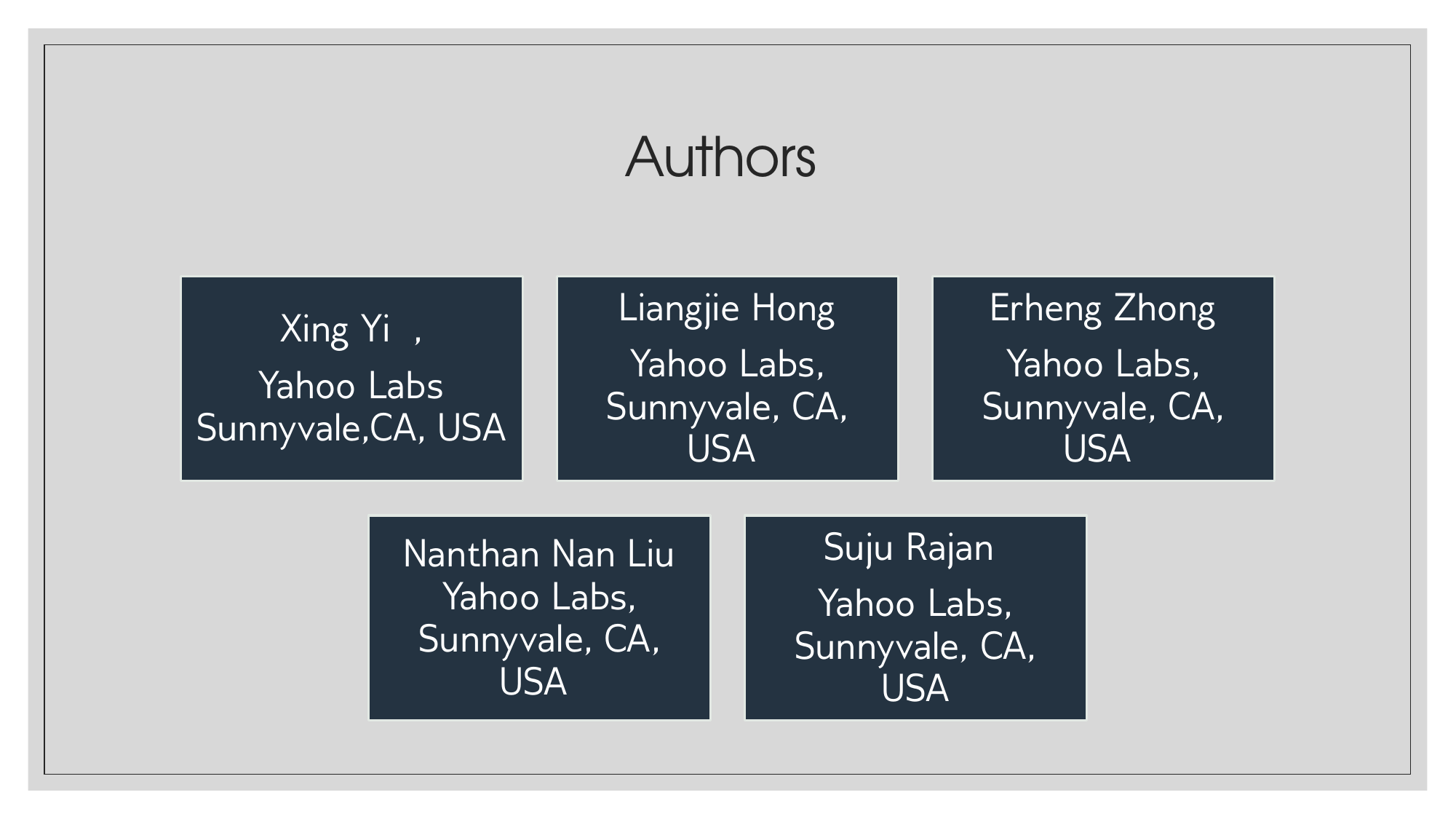

# Authors
Xing Yi  ,
Yahoo Labs Sunnyvale,CA, USA
Liangjie Hong
Yahoo Labs, Sunnyvale, CA, USA
Erheng Zhong
Yahoo Labs, Sunnyvale, CA, USA
Nanthan Nan Liu Yahoo Labs, Sunnyvale, CA, USA
Suju Rajan
Yahoo Labs, Sunnyvale, CA, USA